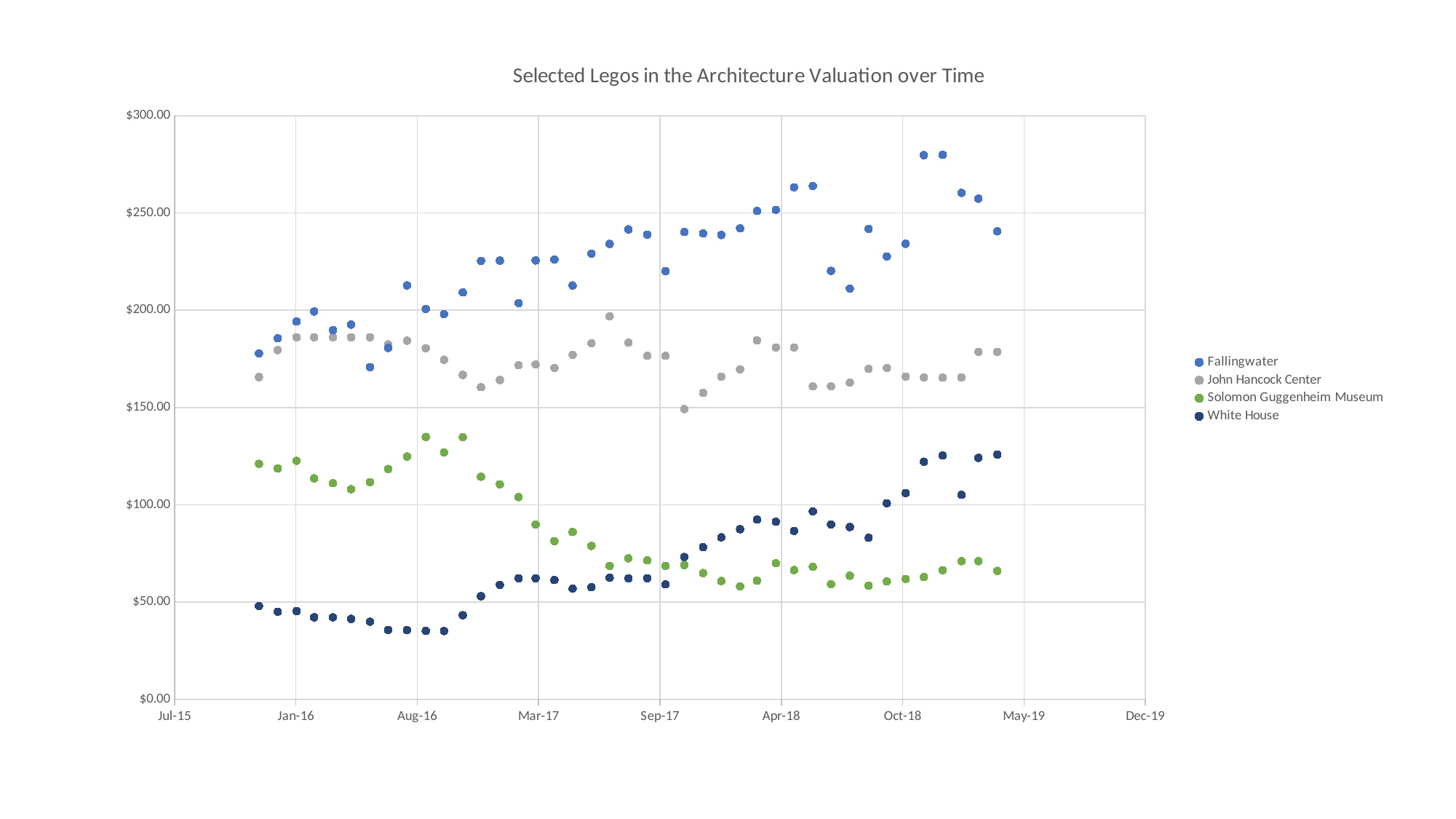

### Chart: Selected Legos in the Architecture Valuation over Time

| Category | Fallingwater | John Hancock Center | Solomon Guggenheim Museum | White House |
|---|---|---|---|---|